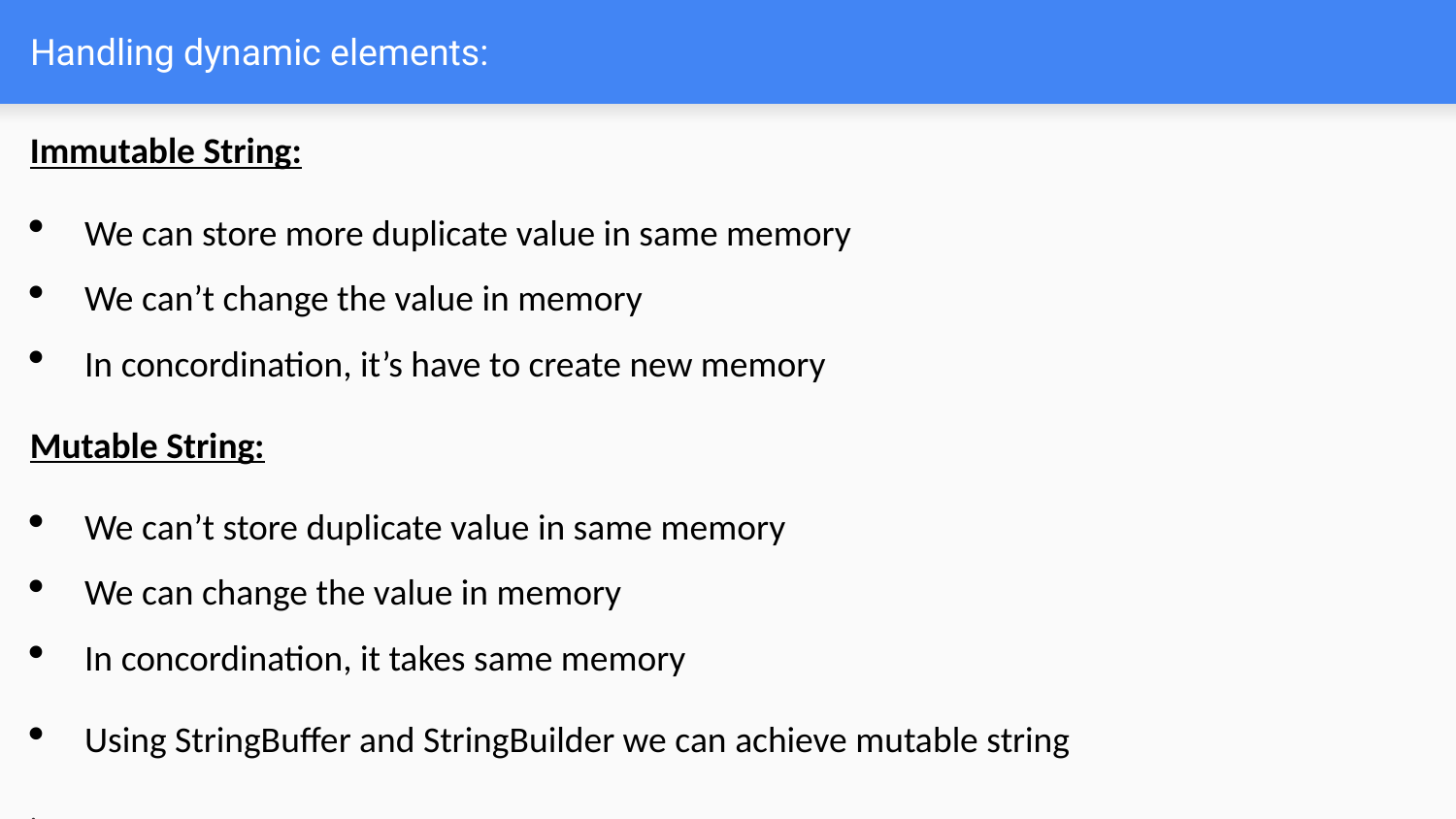

# Handling dynamic elements:
Immutable String:
We can store more duplicate value in same memory
We can’t change the value in memory
In concordination, it’s have to create new memory
Mutable String:
We can’t store duplicate value in same memory
We can change the value in memory
In concordination, it takes same memory
Using StringBuffer and StringBuilder we can achieve mutable string
.